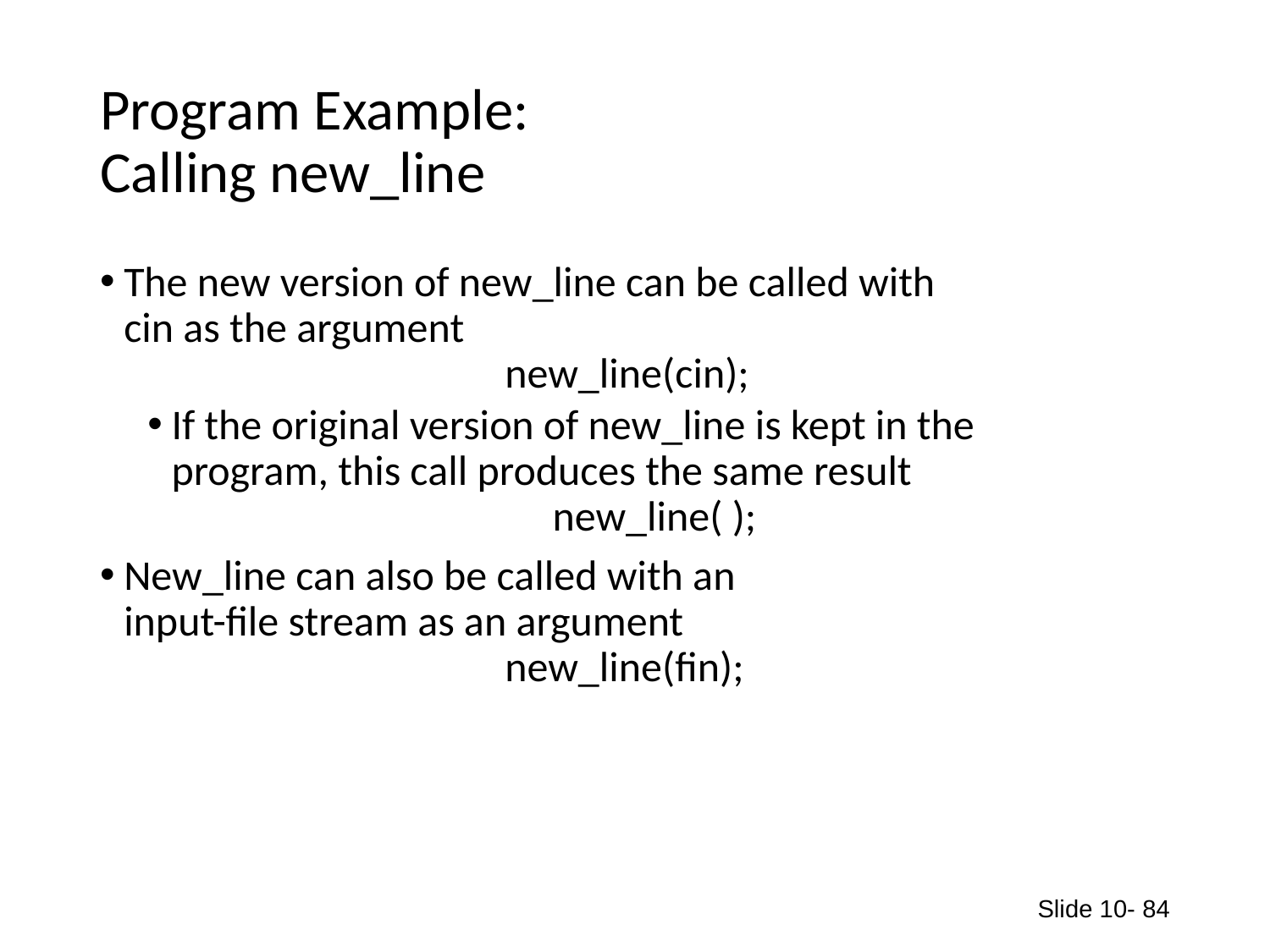

# Program Example: Calling new_line
The new version of new_line can be called with
cin as the argument
			new_line(cin);
If the original version of new_line is kept in the
program, this call produces the same result
 			new_line( );
New_line can also be called with an
input-file stream as an argument
		 	new_line(fin);

Slide 10- 84